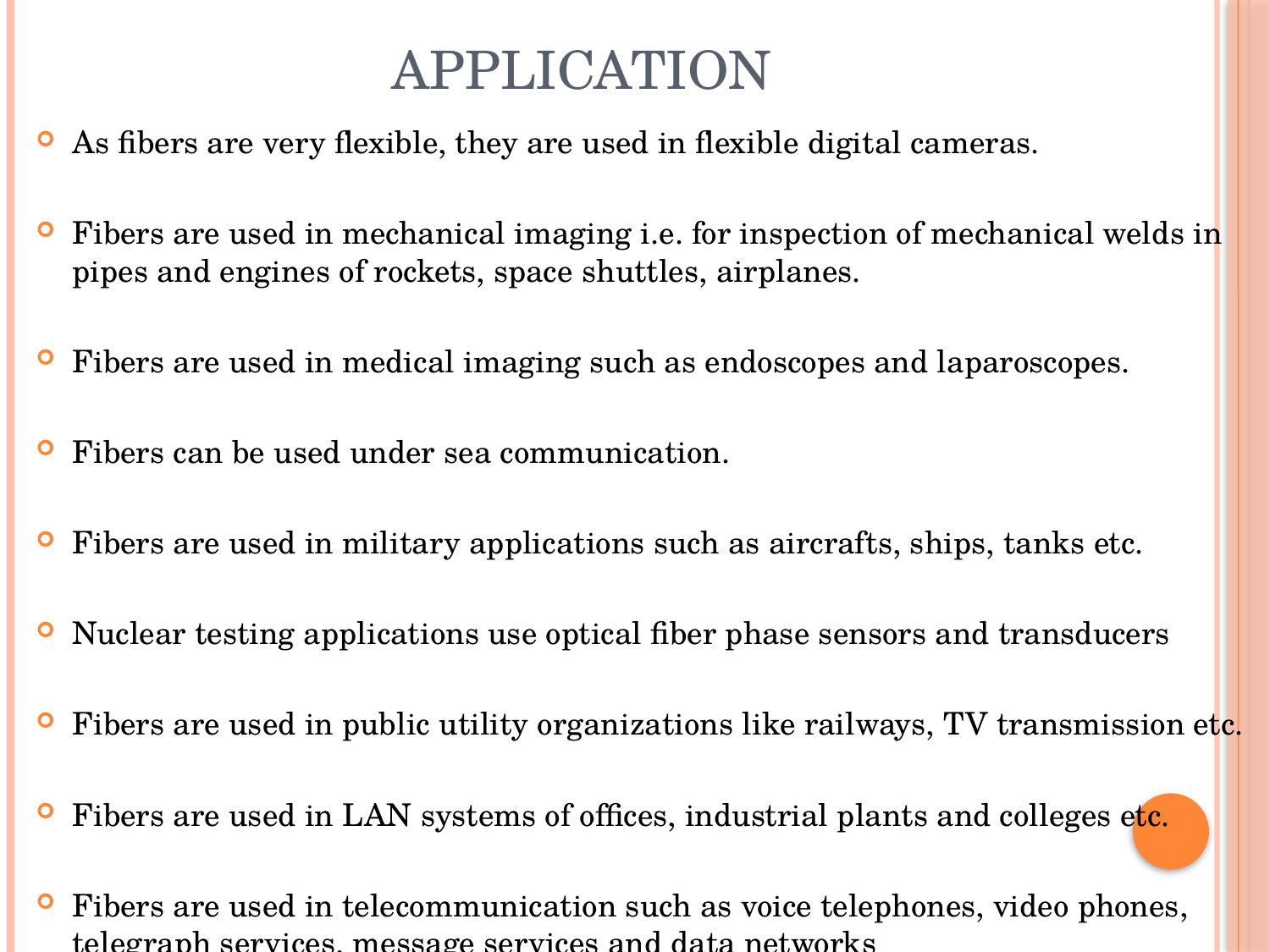

# Application
As fibers are very flexible, they are used in flexible digital cameras.

Fibers are used in mechanical imaging i.e. for inspection of mechanical welds in pipes and engines of rockets, space shuttles, airplanes.

Fibers are used in medical imaging such as endoscopes and laparoscopes.

Fibers can be used under sea communication.

Fibers are used in military applications such as aircrafts, ships, tanks etc.

Nuclear testing applications use optical fiber phase sensors and transducers

Fibers are used in public utility organizations like railways, TV transmission etc.

Fibers are used in LAN systems of offices, industrial plants and colleges etc.

Fibers are used in telecommunication such as voice telephones, video phones,  telegraph services, message services and data networks